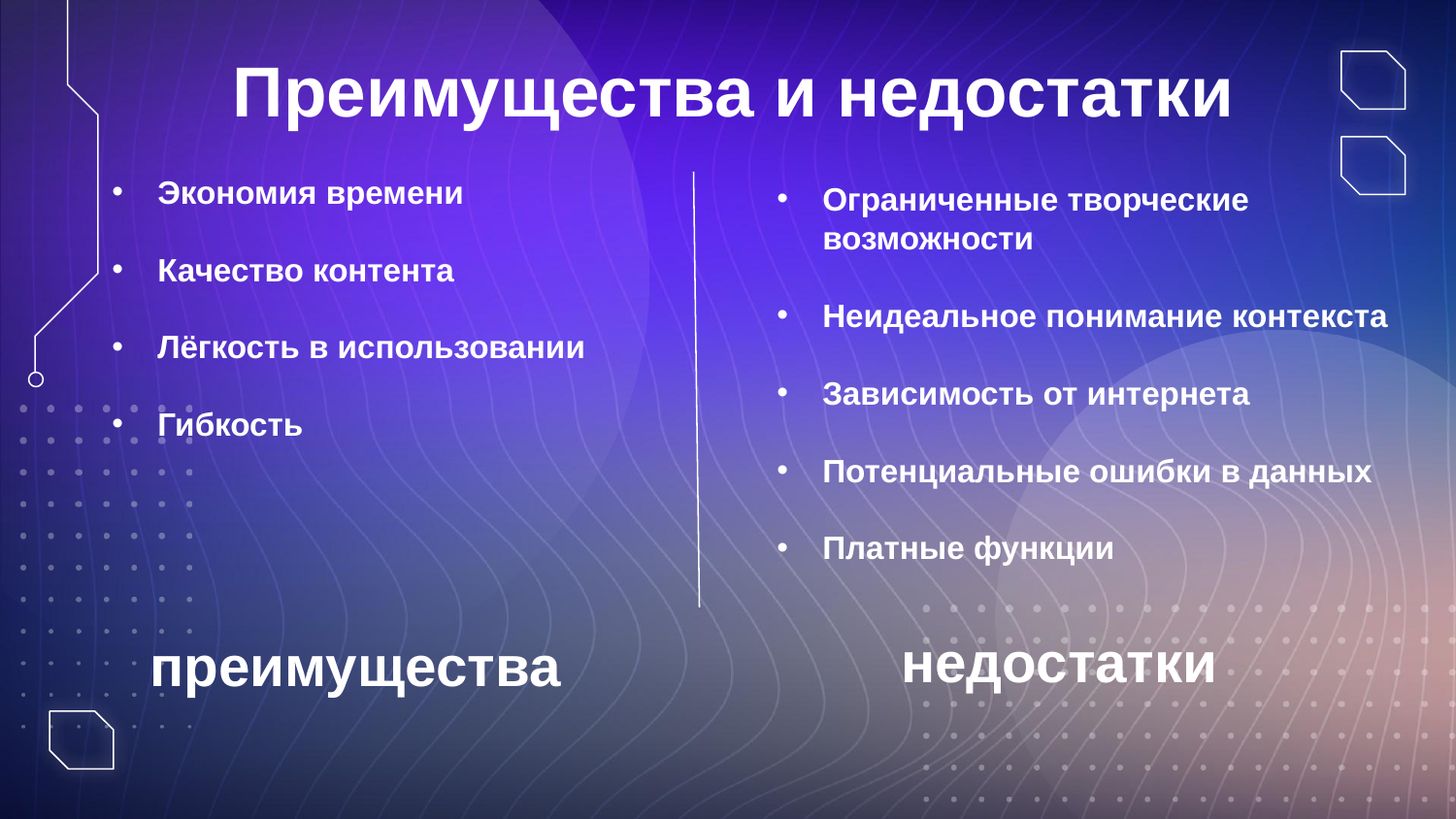

# Преимущества и недостатки
Экономия времени

Качество контента

Лёгкость в использовании

Гибкость
Ограниченные творческие возможности

Неидеальное понимание контекста

Зависимость от интернета

Потенциальные ошибки в данных

Платные функции
недостатки
преимущества